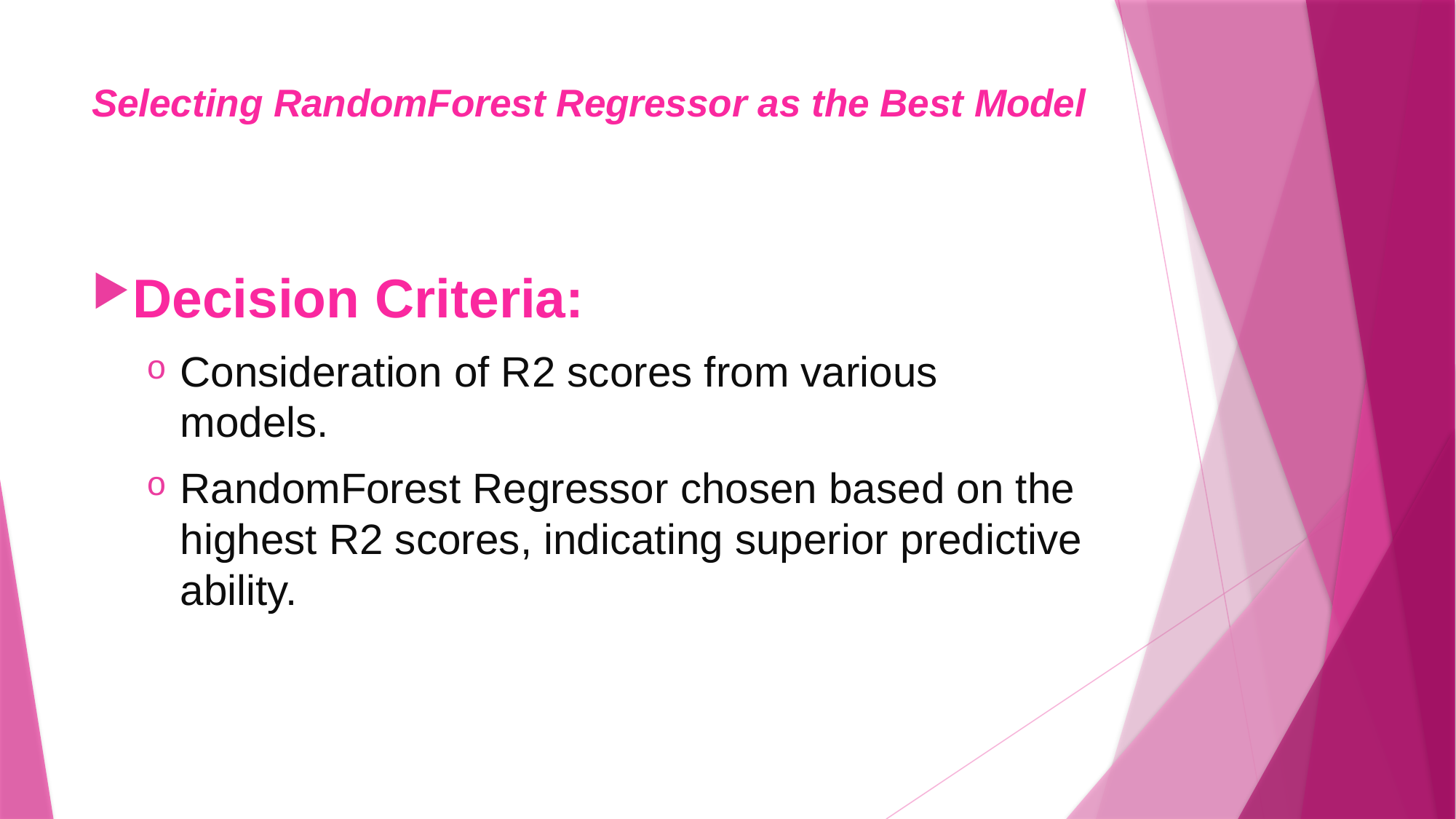

# Selecting RandomForest Regressor as the Best Model

Decision Criteria:
Consideration of R2 scores from various models.
RandomForest Regressor chosen based on the highest R2 scores, indicating superior predictive ability.